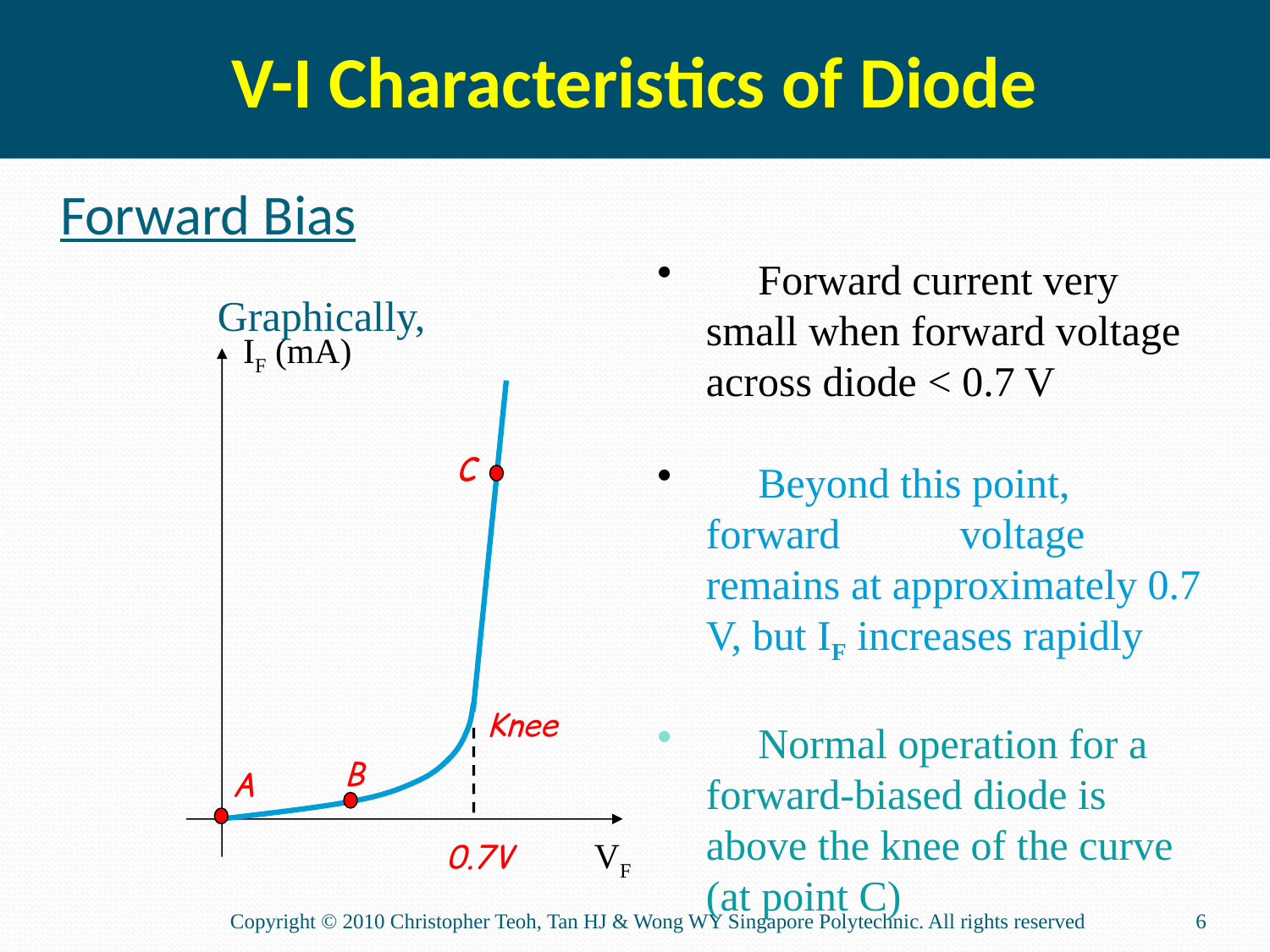

V-I Characteristics of Diode
# Forward Bias
	Forward current very small when forward voltage across diode < 0.7 V

	Beyond this point, forward 	voltage remains at approximately 0.7 V, but IF increases rapidly

	Normal operation for a forward-biased diode is above the knee of the curve (at point C)
Graphically,
IF (mA)

0.7V
C
Knee
B
A
VF
6
Copyright © 2010 Christopher Teoh, Tan HJ & Wong WY Singapore Polytechnic. All rights reserved